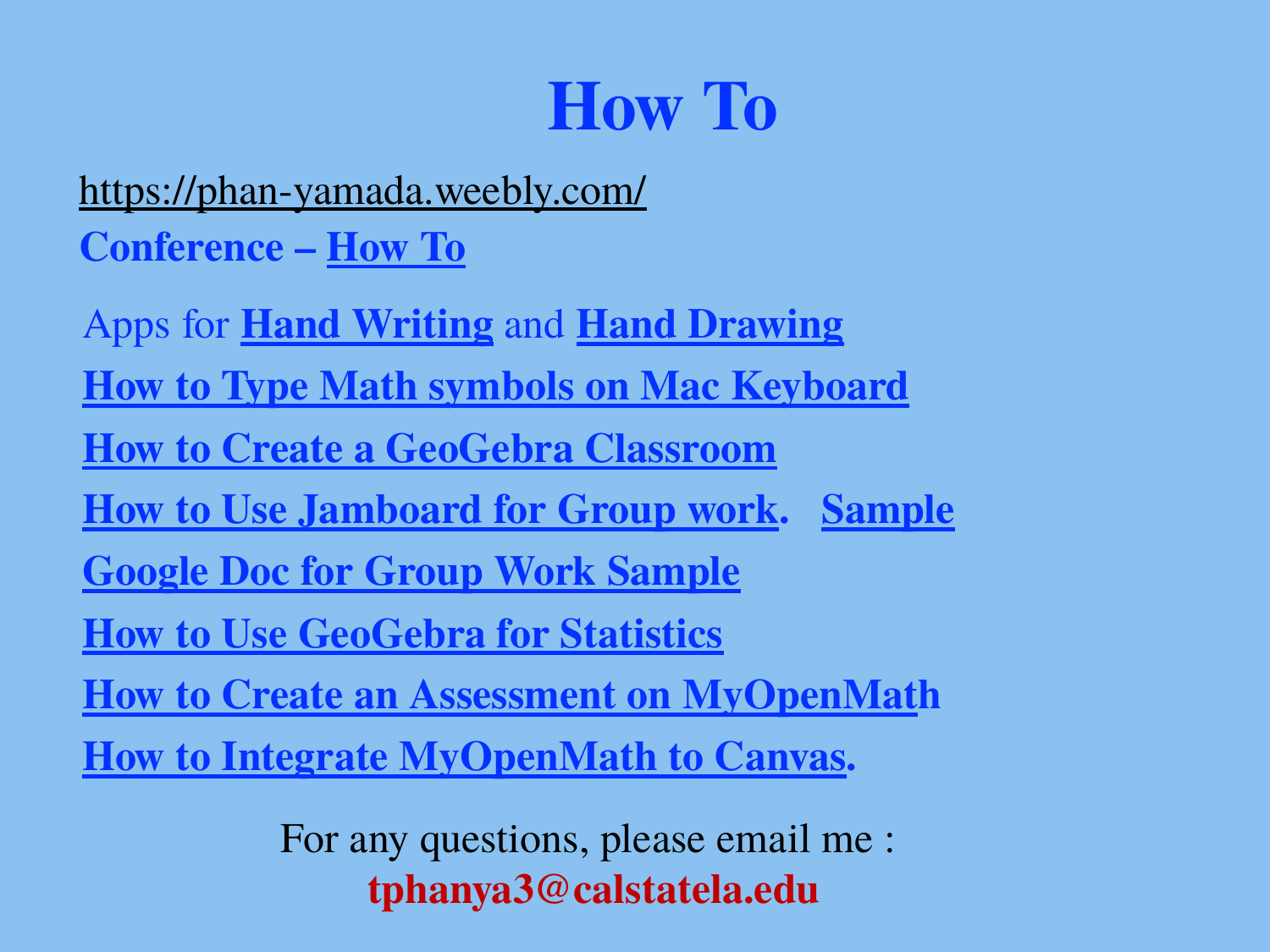

How To
https://phan-yamada.weebly.com/
Conference – How To

Apps for Hand Writing and Hand Drawing
How to Type Math symbols on Mac Keyboard
How to Create a GeoGebra Classroom
How to Use Jamboard for Group work.   Sample
Google Doc for Group Work Sample
How to Use GeoGebra for Statistics
How to Create an Assessment on MyOpenMath
How to Integrate MyOpenMath to Canvas.

For any questions, please email me :
tphanya3@calstatela.edu